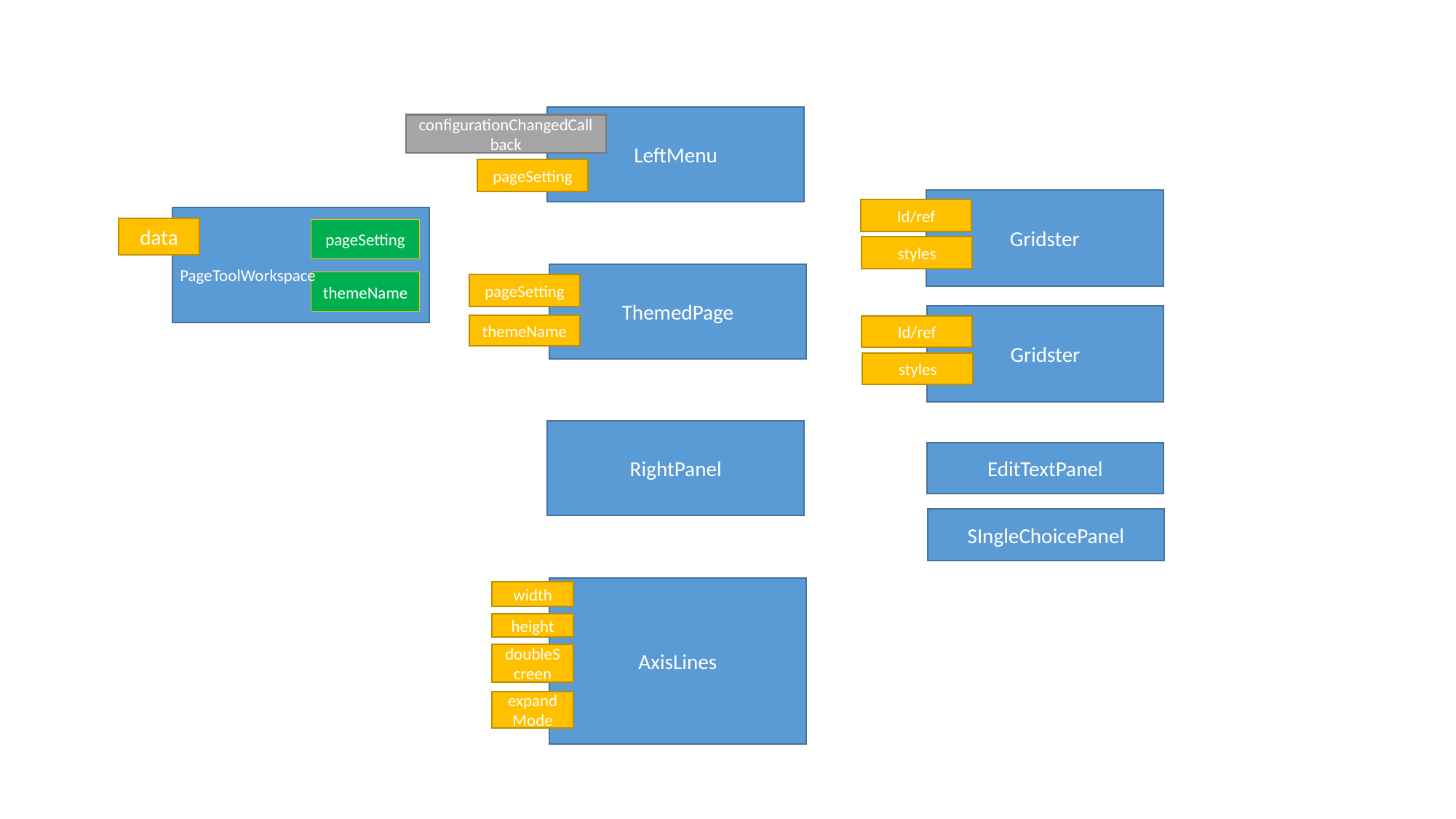

LeftMenu
configurationChangedCallback
pageSetting
Gridster
Id/ref

data
pageSetting
styles
PageToolWorkspace
ThemedPage
themeName
pageSetting
Gridster
themeName
Id/ref
styles
RightPanel
EditTextPanel
SIngleChoicePanel
AxisLines
width
height
doubleScreen
expandMode